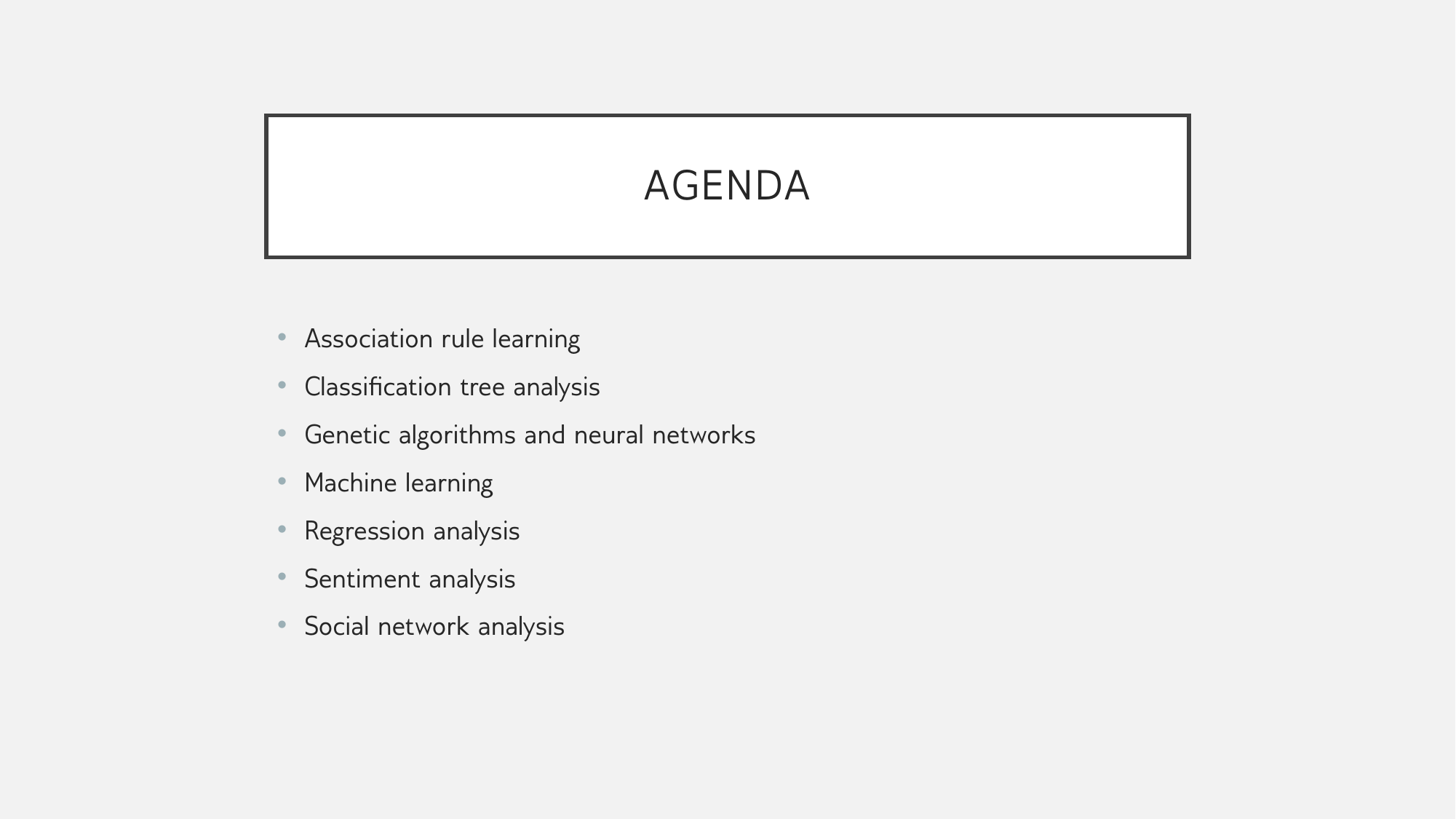

# agenda
Association rule learning
Classification tree analysis
Genetic algorithms and neural networks
Machine learning
Regression analysis
Sentiment analysis
Social network analysis